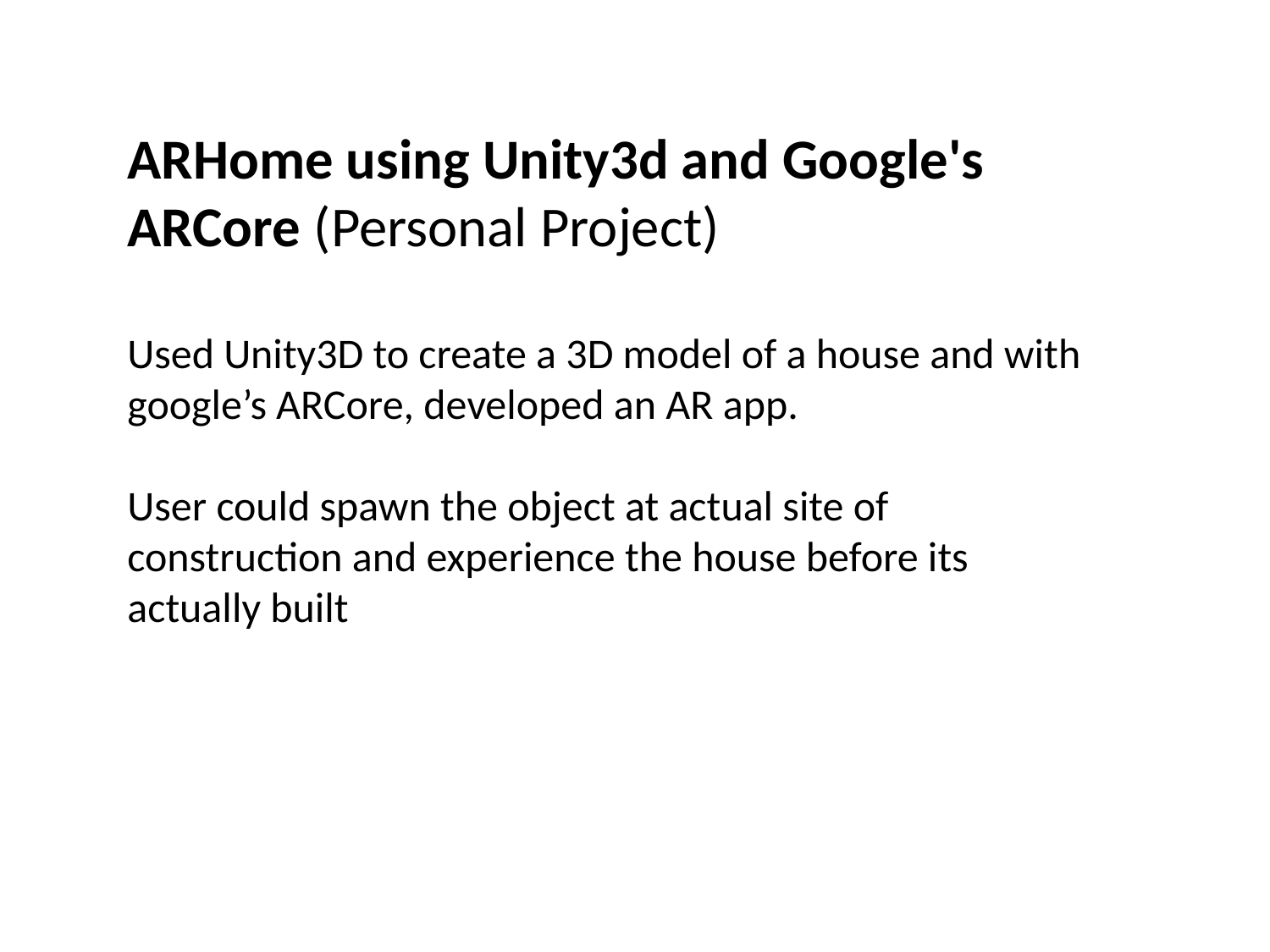

ARHome using Unity3d and Google's ARCore (Personal Project)

Used Unity3D to create a 3D model of a house and with google’s ARCore, developed an AR app.

User could spawn the object at actual site of construction and experience the house before its actually built